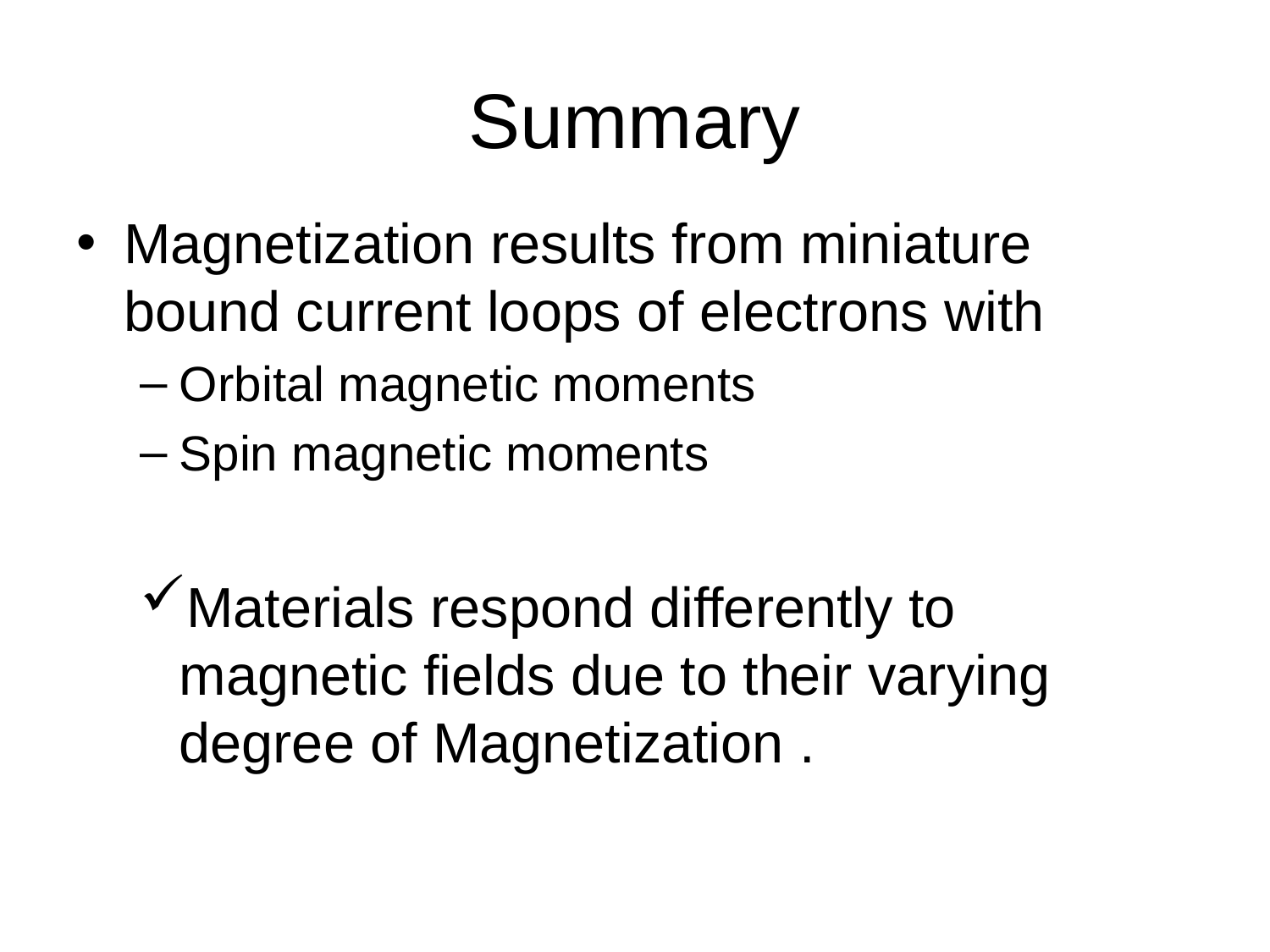

# Summary
Magnetization results from miniature bound current loops of electrons with
Orbital magnetic moments
Spin magnetic moments

Materials respond differently to magnetic fields due to their varying degree of Magnetization .